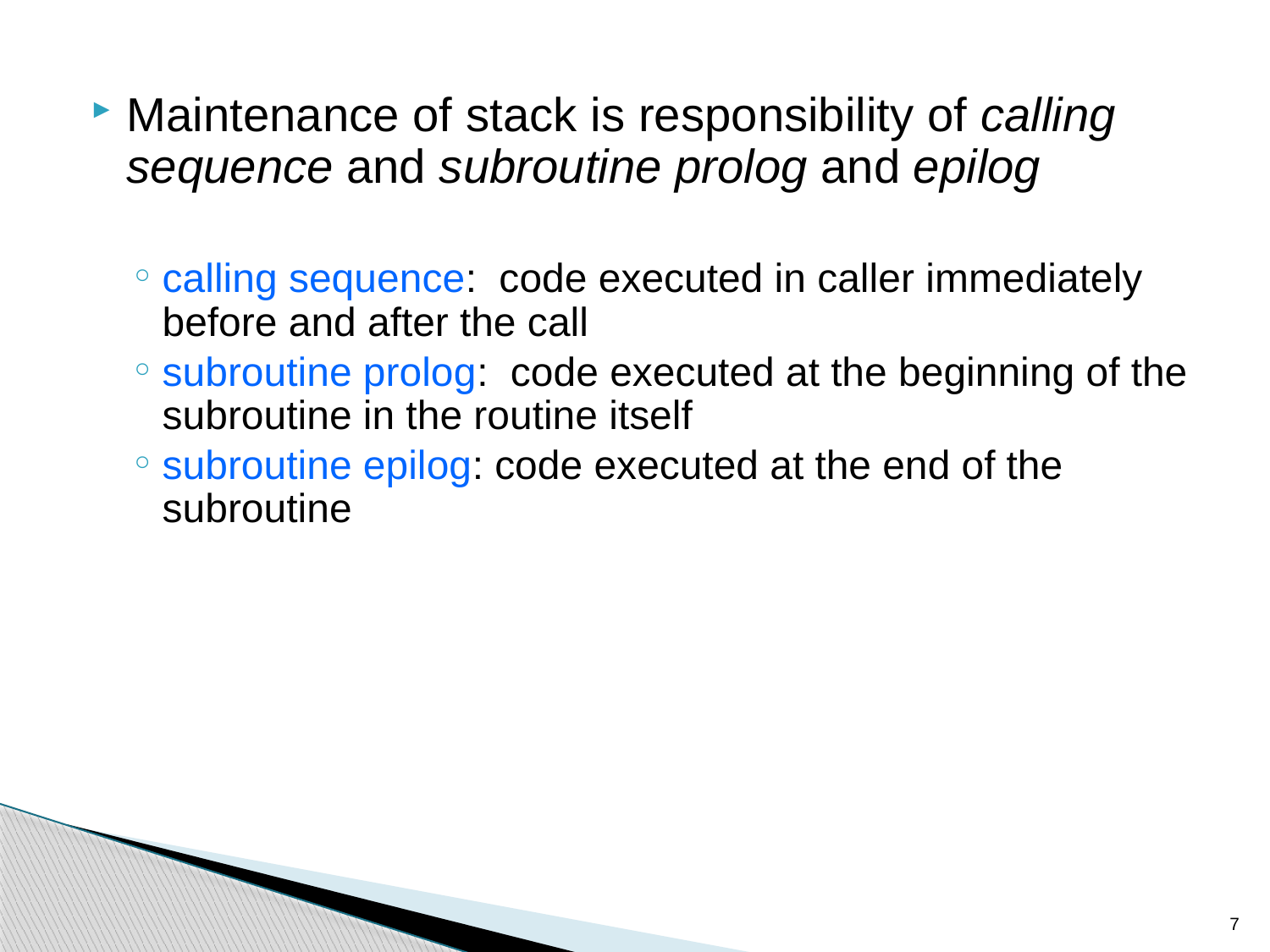

Maintenance of stack is responsibility of calling sequence and subroutine prolog and epilog

calling sequence:  code executed in caller immediately before and after the call
subroutine prolog:  code executed at the beginning of the subroutine in the routine itself
subroutine epilog: code executed at the end of the subroutine
7